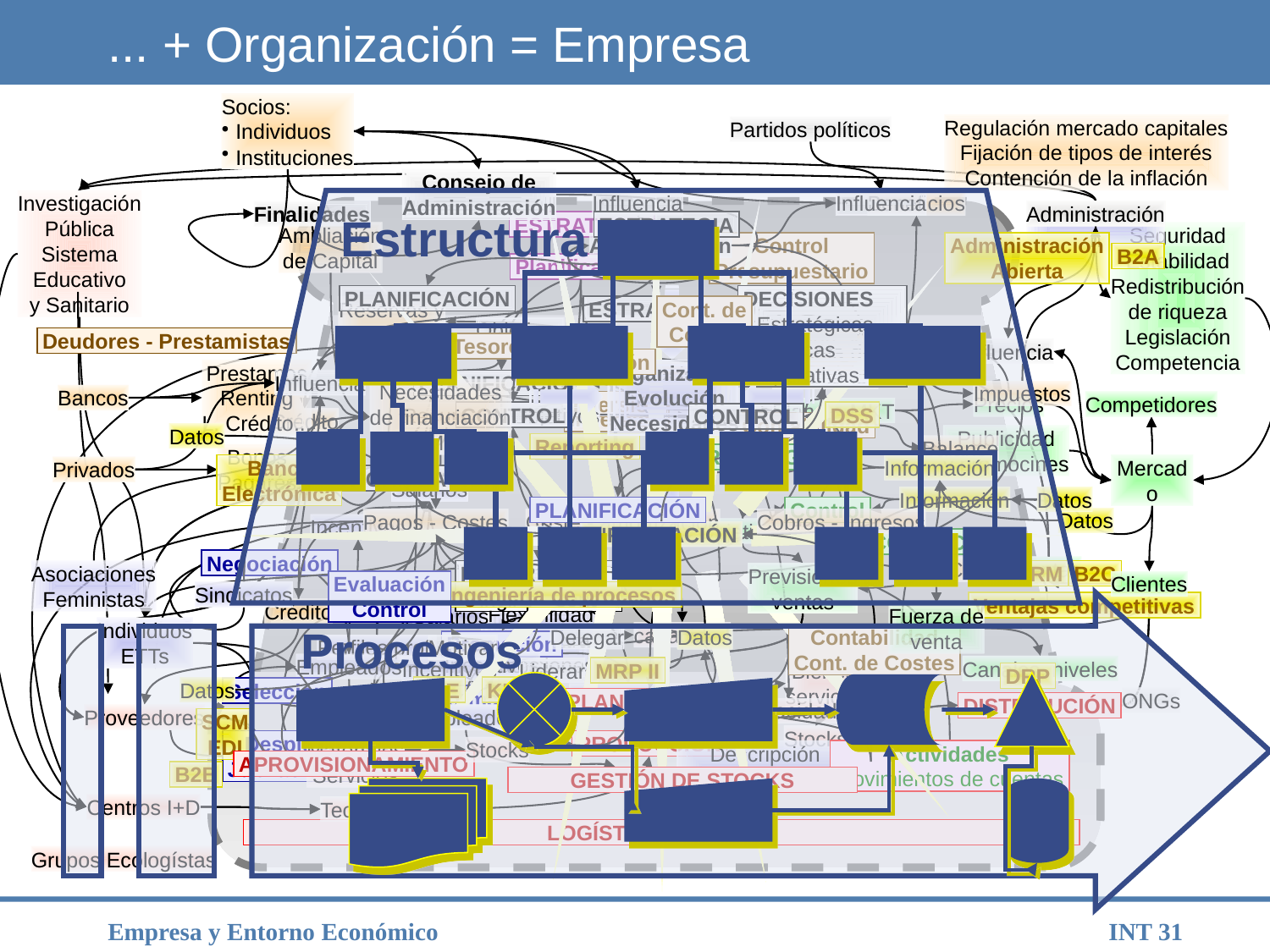

# ... + Organización = Empresa
Socios:
Individuos
Instituciones
Socios:
Individuos
Instituciones
Socios:
Individuos
Instituciones
Regulación mercado capitales
Fijación de tipos de interés
Contención de la inflación
Partidos políticos
Consejo de
Administración
Investigación
Pública
Sistema
Educativo
y Sanitario

Influencia

Influencia
Beneficios

Finalidades
Estructura
Administración
Administración
Administración
Administración
Administración
Administración
ESTRATEGIA
ESTRATEGIA

Ampliación
de Capital
Seguridad
Estabilidad
Redistribución
de riqueza
Legislación
Competencia

Alta Dirección
Control
Presupuestario
Administración
Abierta

B2A
Planificación
PLANIFICACIÓN

Organización
Evolución
Necesidades

DECISIONES
Estratégicas
Tácticas
Operativas
Reservas y
provisiones
ESTRATEGIA
Cont. de
Costes
Objetivos
Cobros - Ingresos
Cobros - Ingresos
Deudores - Prestamistas
Tesorería
Pagos - Costes
Pagos - Costes
Pagos - Costes
Cuenta de
Resultados
Influencia
Inversión
Crédito
Crédito
Prestamos
Renting
L. Crédito...
Coste - amortización
Influencia
PLANIFICACIÓN

Necesidades
de financiación
CP, MP, LP
Impuestos
Bancos
Bancos
Inversión
Precios
Competidores
Competidores
Competidores
Plan de MKT
Recursos
CONTROL
Objetivos
DSS
CONTROL
Inversión
Crédito
Crédito
Contabilidad
Datos
Publicidad
y promocines
Reporting
BI
Balance
Bonos
Pagarés
MARKETING
Banca
Electrónica
Información
Mercado
Mercado
Mercado
Privados
Privados
ORGANIZACIÓN
Intereses
Salarios
Salarios
Salarios
Salarios
Salarios
Información
Datos
PLANIFICACIÓN
Control
Datos
Pagos - Costes
Coste - amortización
Cobros - Ingresos
Incentivos
Objetivos
INFORMACIÓN

COMERCIAL
Negociación
Planes de
carrera
ERP
Crédito
Ventas
Ventas
Asociaciones
Feministas
HACER HACER
Dirigir personas
CRM
B2C
Previsiones
ventas
Previsiones
ventas
Evaluación
Control
Clientes
Clientes
Sindicatos
Sindicatos
Sindicatos
Reingeniería de procesos

Ventajas competitivas
Crédito
Flexibilidad
Horas extras
Vacaciones
Salarios
Fuerza de
venta
Procesos
Individuos
ETTs
Individuos
ETTs
Individuos
ETTs
Individuos
ETTs
Individuos
ETTs
capacidad
Delegar
Datos
Contabilidad
Cont. de Costes
Promoción
Perfiles prof.
Perfiles prof.
Motivar
Datos
Incentivos
Empleados
Incentivos
Canales, niveles
Canales, niveles
Liderar
MRP II
Bienes,
servicios
Bienes,
servicios
DRP

Datos
B2E
KM
Selección
Perfiles prof.
Formación
ONGs
PLANIFICACIÓN
PLANIFICACIÓN
PLANIFICACIÓN
DISTRIBUCIÓN
DISTRIBUCIÓN
DISTRIBUCIÓN
Mano de obra
capacidad
Proveedores
Proveedores
Proveedores
Proveedores
Proveedores
Empleados
Empleados
Empleados
SCM
EDI
Stocks
Stocks
Despidos
Jubilaciones
PRODUCCIÓN
Materiales
Materiales
Servicios
Stocks
Descripción
Puestos de trabajo
Actividades
Movimientos de cuentas
APROVISIONAMIENTO
B2B
GESTIÓN DE STOCKS
GESTIÓN DE STOCKS
Centros I+D
Centros I+D
Centros I+D
Centros I+D
Tecnología
Tecnología
LOGÍSTICA INTEGRAL
Grupos Ecologístas
Grupos Ecologístas